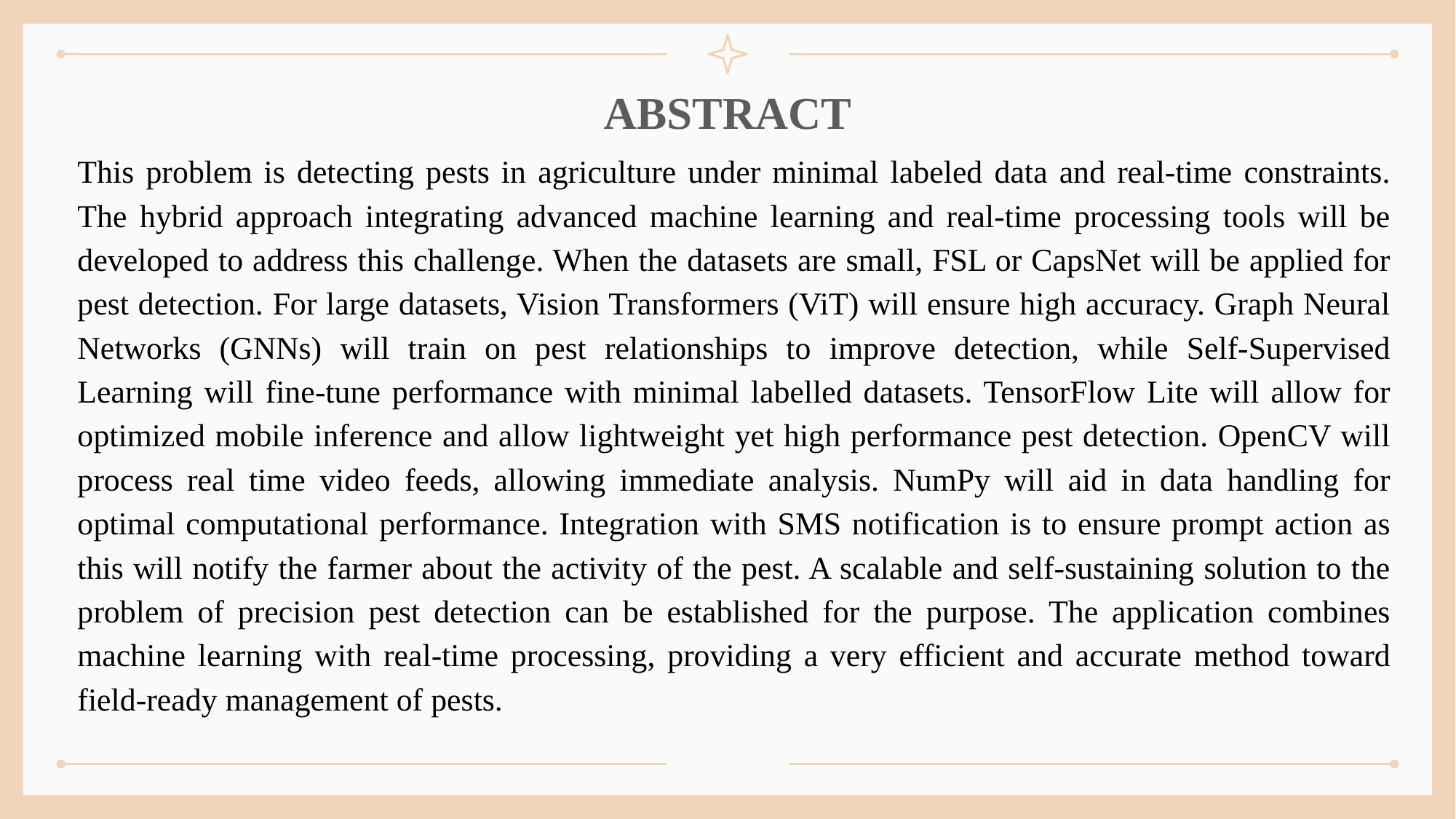

# ABSTRACT
This problem is detecting pests in agriculture under minimal labeled data and real-time constraints. The hybrid approach integrating advanced machine learning and real-time processing tools will be developed to address this challenge. When the datasets are small, FSL or CapsNet will be applied for pest detection. For large datasets, Vision Transformers (ViT) will ensure high accuracy. Graph Neural Networks (GNNs) will train on pest relationships to improve detection, while Self-Supervised Learning will fine-tune performance with minimal labelled datasets. TensorFlow Lite will allow for optimized mobile inference and allow lightweight yet high performance pest detection. OpenCV will process real time video feeds, allowing immediate analysis. NumPy will aid in data handling for optimal computational performance. Integration with SMS notification is to ensure prompt action as this will notify the farmer about the activity of the pest. A scalable and self-sustaining solution to the problem of precision pest detection can be established for the purpose. The application combines machine learning with real-time processing, providing a very efficient and accurate method toward field-ready management of pests.